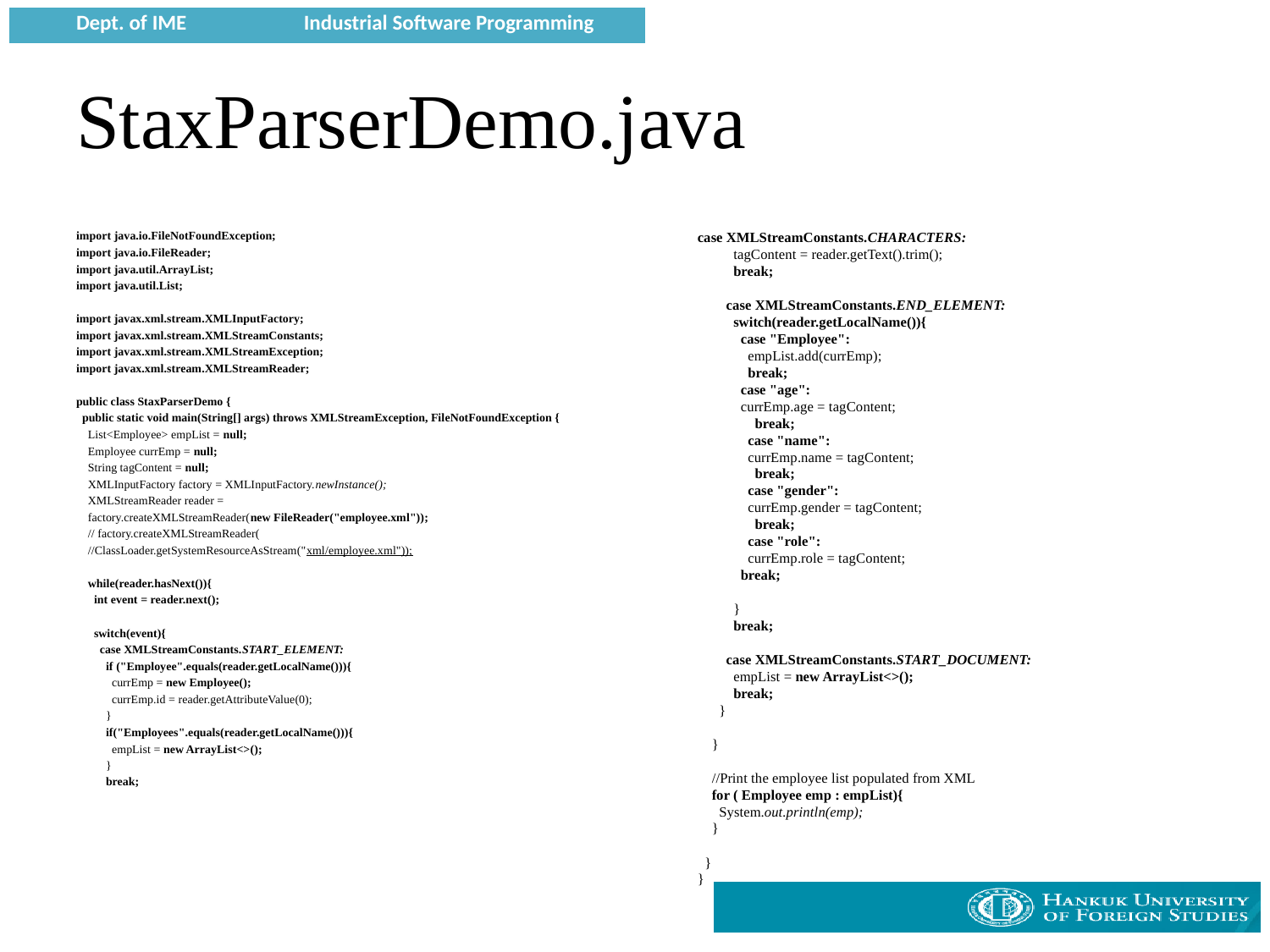

# StaxParserDemo.java
import java.io.FileNotFoundException;
import java.io.FileReader;
import java.util.ArrayList;
import java.util.List;

import javax.xml.stream.XMLInputFactory;
import javax.xml.stream.XMLStreamConstants;
import javax.xml.stream.XMLStreamException;
import javax.xml.stream.XMLStreamReader;

public class StaxParserDemo {
  public static void main(String[] args) throws XMLStreamException, FileNotFoundException {
    List<Employee> empList = null;
    Employee currEmp = null;
    String tagContent = null;
    XMLInputFactory factory = XMLInputFactory.newInstance();
    XMLStreamReader reader =
    factory.createXMLStreamReader(new FileReader("employee.xml"));
    // factory.createXMLStreamReader(
    //ClassLoader.getSystemResourceAsStream("xml/employee.xml"));

    while(reader.hasNext()){
      int event = reader.next();

      switch(event){
        case XMLStreamConstants.START_ELEMENT:
          if ("Employee".equals(reader.getLocalName())){
            currEmp = new Employee();
            currEmp.id = reader.getAttributeValue(0);
          }
          if("Employees".equals(reader.getLocalName())){
            empList = new ArrayList<>();
          }
          break;

case XMLStreamConstants.CHARACTERS:
          tagContent = reader.getText().trim();
          break;

        case XMLStreamConstants.END_ELEMENT:
          switch(reader.getLocalName()){
            case "Employee":
              empList.add(currEmp);
              break;
            case "age":
            currEmp.age = tagContent;
                break;
              case "name":
              currEmp.name = tagContent;
                break;
              case "gender":
              currEmp.gender = tagContent;
                break;
              case "role":
              currEmp.role = tagContent;
            break;

          }
          break;

        case XMLStreamConstants.START_DOCUMENT:
          empList = new ArrayList<>();
          break;
      }

    }

    //Print the employee list populated from XML
    for ( Employee emp : empList){
      System.out.println(emp);
    }

  }
}